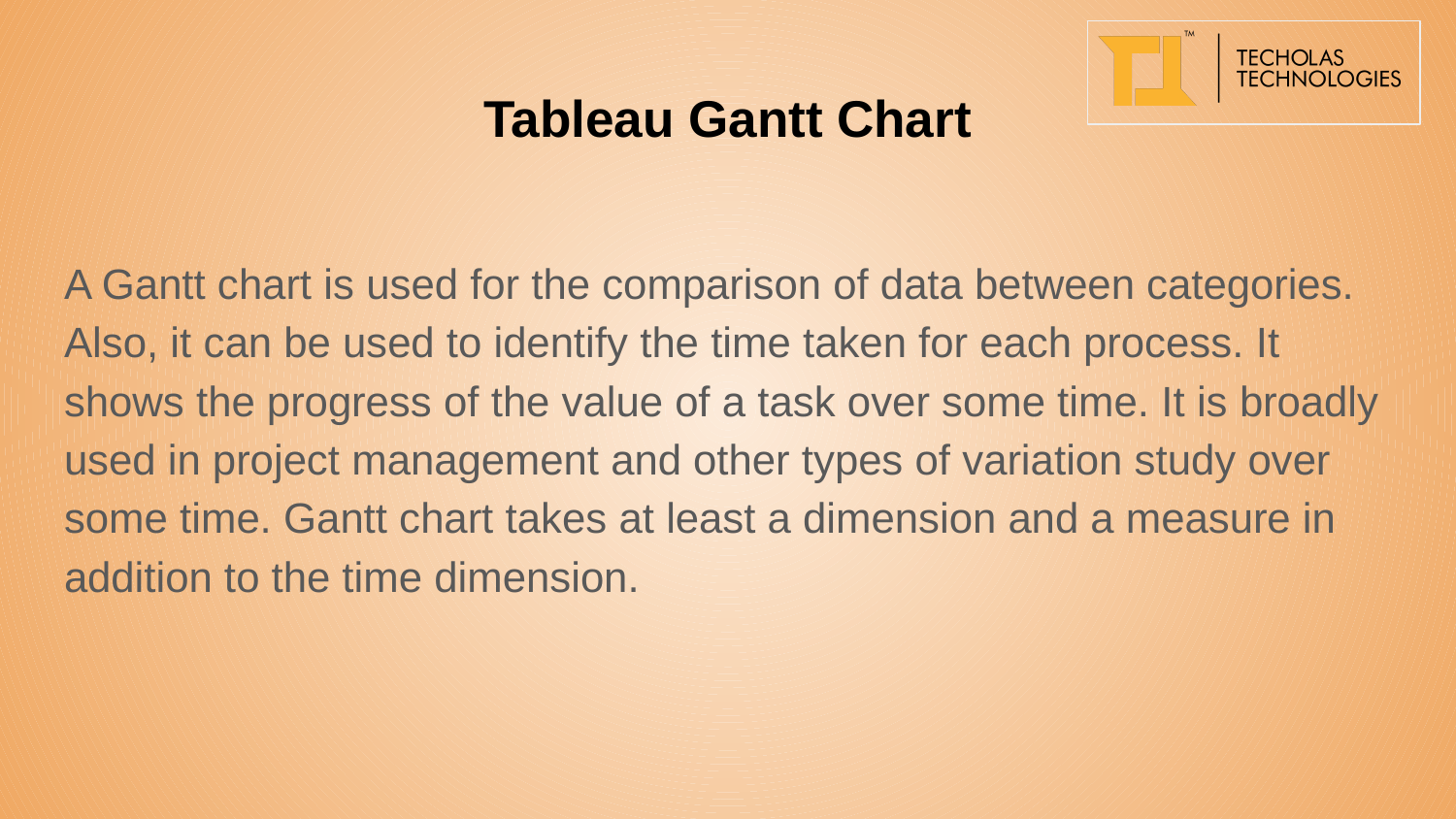

# Tableau Gantt Chart
A Gantt chart is used for the comparison of data between categories. Also, it can be used to identify the time taken for each process. It shows the progress of the value of a task over some time. It is broadly used in project management and other types of variation study over some time. Gantt chart takes at least a dimension and a measure in addition to the time dimension.